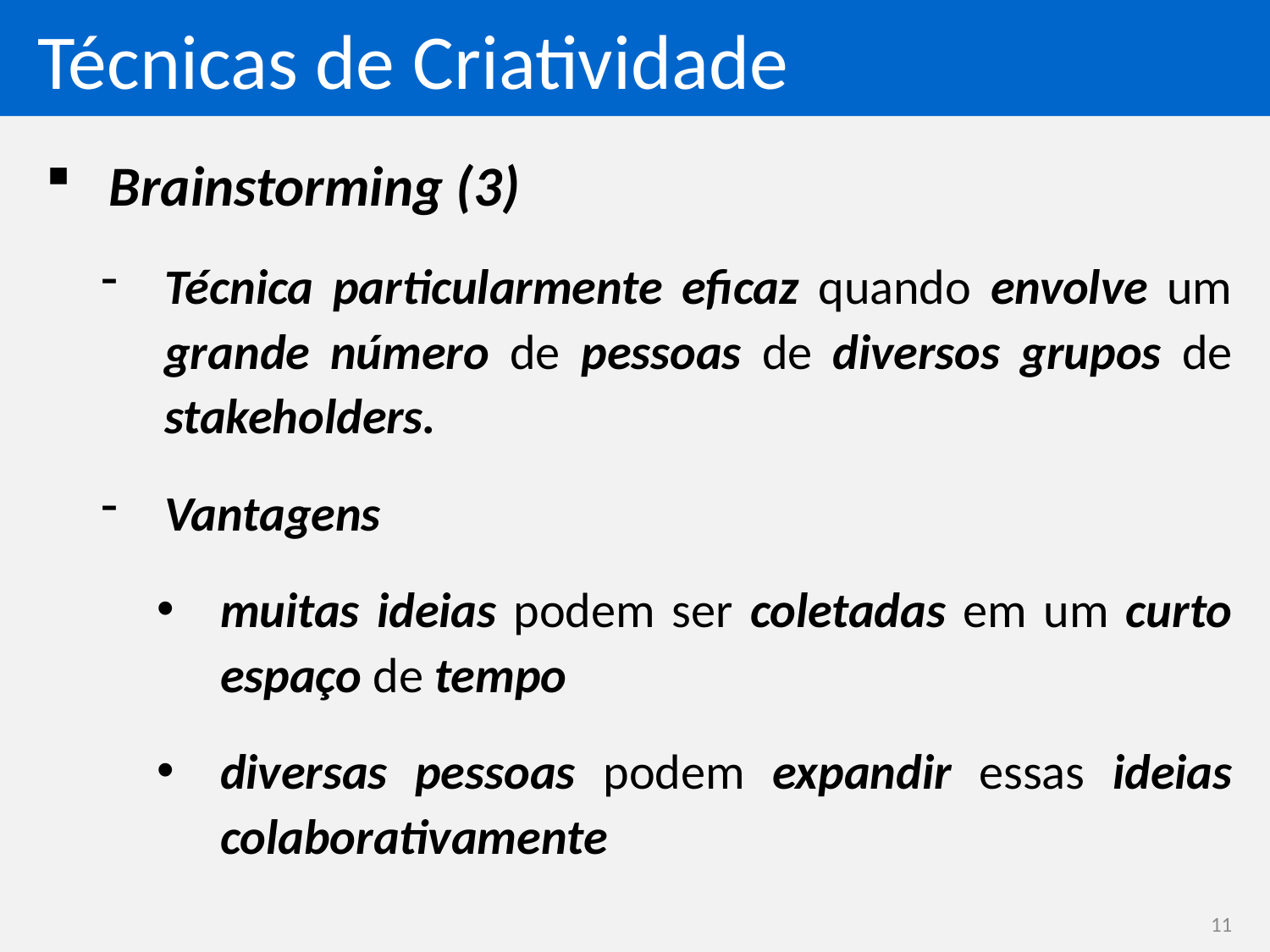

# Técnicas de Criatividade
Brainstorming (3)
Técnica particularmente eficaz quando envolve um grande número de pessoas de diversos grupos de stakeholders.
Vantagens
muitas ideias podem ser coletadas em um curto espaço de tempo
diversas pessoas podem expandir essas ideias colaborativamente

11